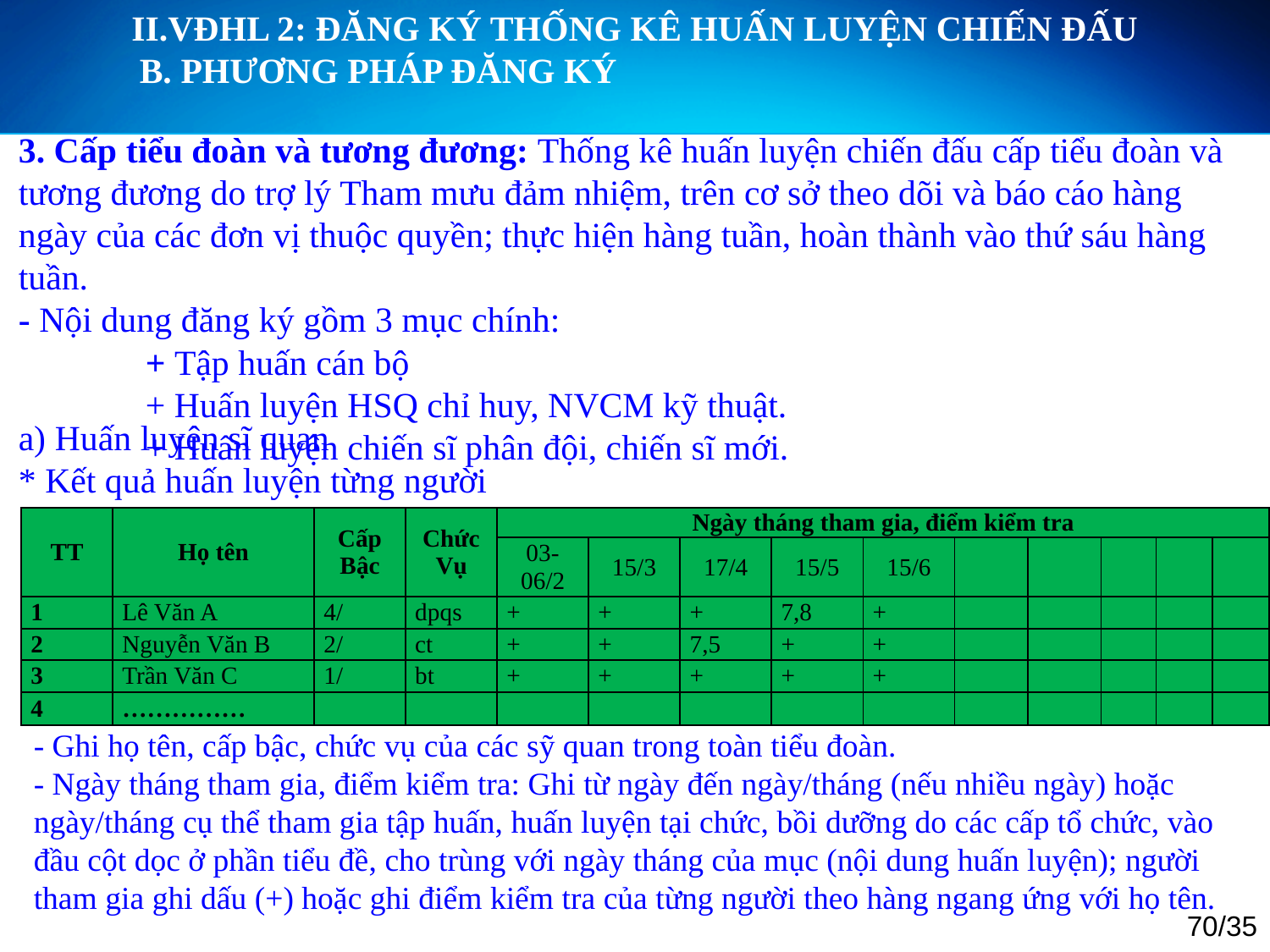

II.VĐHL 2: ĐĂNG KÝ THỐNG KÊ HUẤN LUYỆN CHIẾN ĐẤU
	B. PHƯƠNG PHÁP ĐĂNG KÝ
3. Cấp tiểu đoàn và tương đương: Thống kê huấn luyện chiến đấu cấp tiểu đoàn và tương đương do trợ lý Tham mưu đảm nhiệm, trên cơ sở theo dõi và báo cáo hàng ngày của các đơn vị thuộc quyền; thực hiện hàng tuần, hoàn thành vào thứ sáu hàng tuần.
- Nội dung đăng ký gồm 3 mục chính:
  	+ Tập huấn cán bộ
	+ Huấn luyện HSQ chỉ huy, NVCM kỹ thuật.
	+ Huấn luyện chiến sĩ phân đội, chiến sĩ mới.
a) Huấn luyện sĩ quan
* Kết quả huấn luyện từng người
| TT | Họ tên | Cấp Bậc | Chức Vụ | Ngày tháng tham gia, điểm kiểm tra |  |  |  |  |  |  |  |  |  |
| --- | --- | --- | --- | --- | --- | --- | --- | --- | --- | --- | --- | --- | --- |
|  |  |  |  | 03-06/2 | 15/3 | 17/4 | 15/5 | 15/6 |  |  |  |  |  |
| 1 | Lê Văn A | 4/ | dpqs | + | + | + | 7,8 | + |  |  |  |  |  |
| 2 | Nguyễn Văn B | 2/ | ct | + | + | 7,5 | + | + |  |  |  |  |  |
| 3 | Trần Văn C | 1/ | bt | + | + | + | + | + |  |  |  |  |  |
| 4 | …………… |  |  |  |  |  |  |  |  |  |  |  |  |
- Ghi họ tên, cấp bậc, chức vụ của các sỹ quan trong toàn tiểu đoàn.
- Ngày tháng tham gia, điểm kiểm tra: Ghi từ ngày đến ngày/tháng (nếu nhiều ngày) hoặc ngày/tháng cụ thể tham gia tập huấn, huấn luyện tại chức, bồi dưỡng do các cấp tổ chức, vào đầu cột dọc ở phần tiểu đề, cho trùng với ngày tháng của mục (nội dung huấn luyện); người tham gia ghi dấu (+) hoặc ghi điểm kiểm tra của từng người theo hàng ngang ứng với họ tên.
70/35